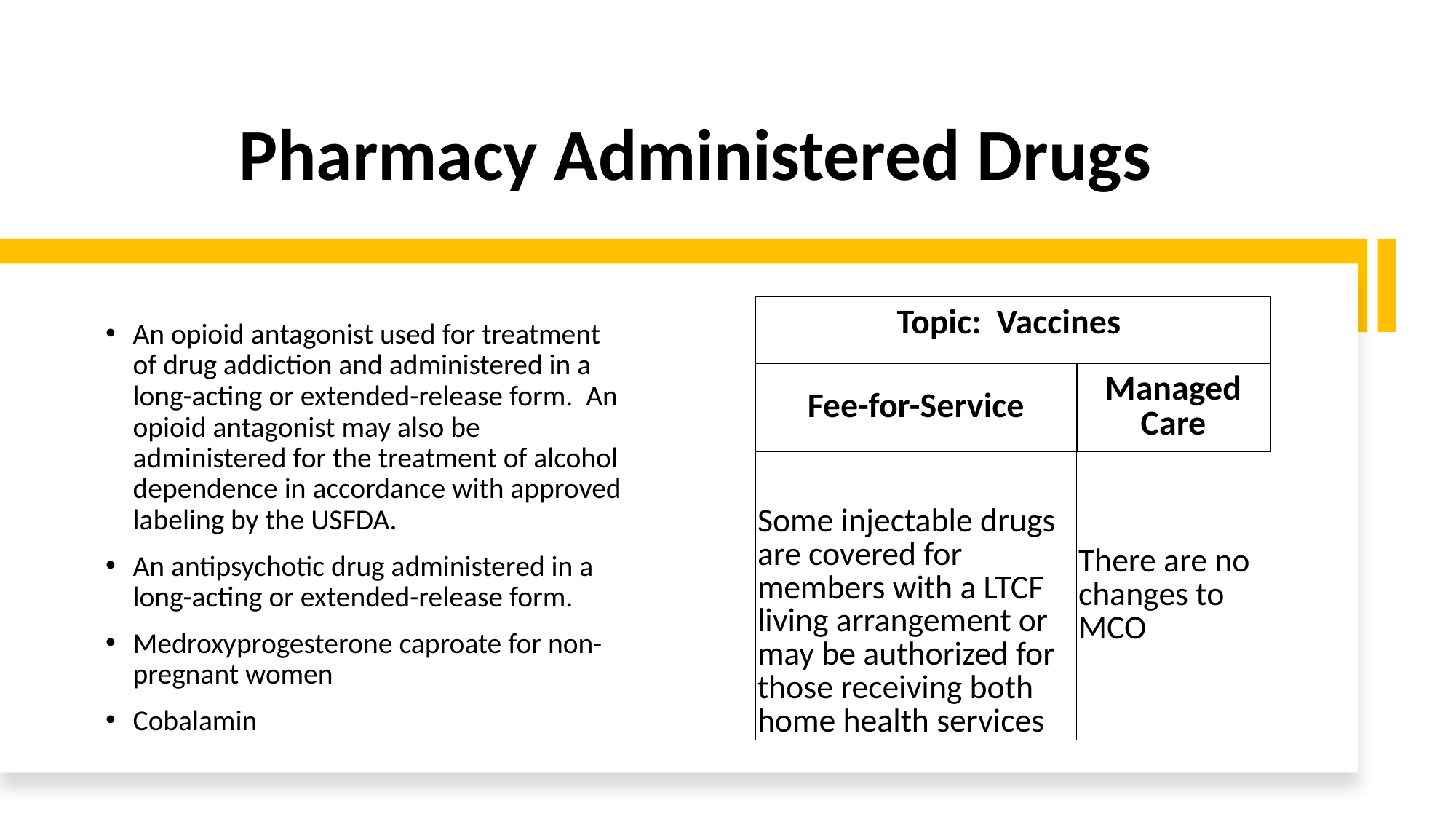

# Pharmacy Administered Drugs

| Topic: Vaccines |  |
| --- | --- |
| Fee-for-Service | Managed Care |
| Some injectable drugs are covered for members with a LTCF living arrangement or may be authorized for those receiving both home health services | There are no changes to MCO |
An opioid antagonist used for treatment of drug addiction and administered in a long-acting or extended-release form.  An opioid antagonist may also be administered for the treatment of alcohol dependence in accordance with approved labeling by the USFDA.
An antipsychotic drug administered in a long-acting or extended-release form.
Medroxyprogesterone caproate for non-pregnant women
Cobalamin